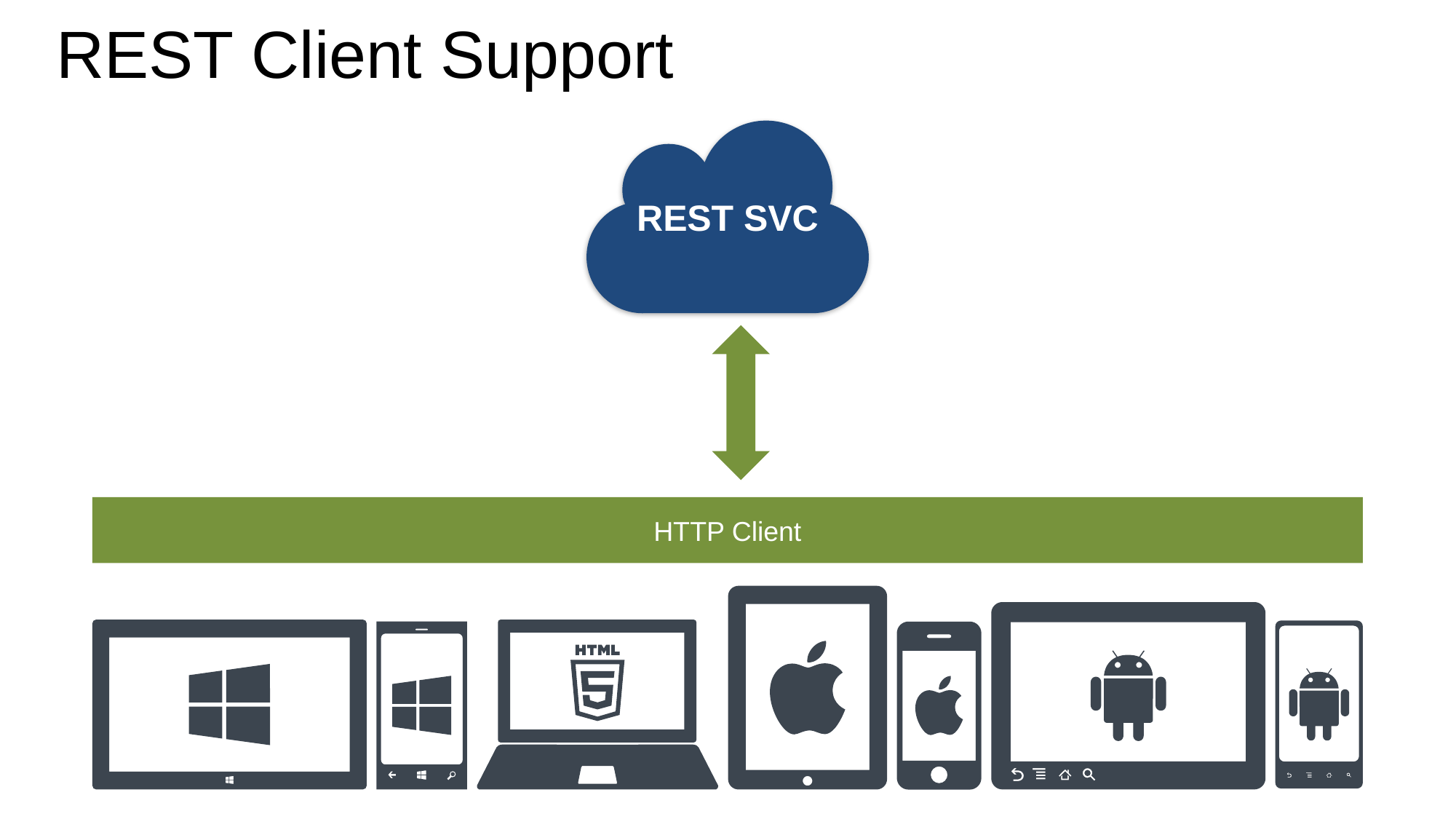

# REST Client Support
REST SVC

HTTP Client